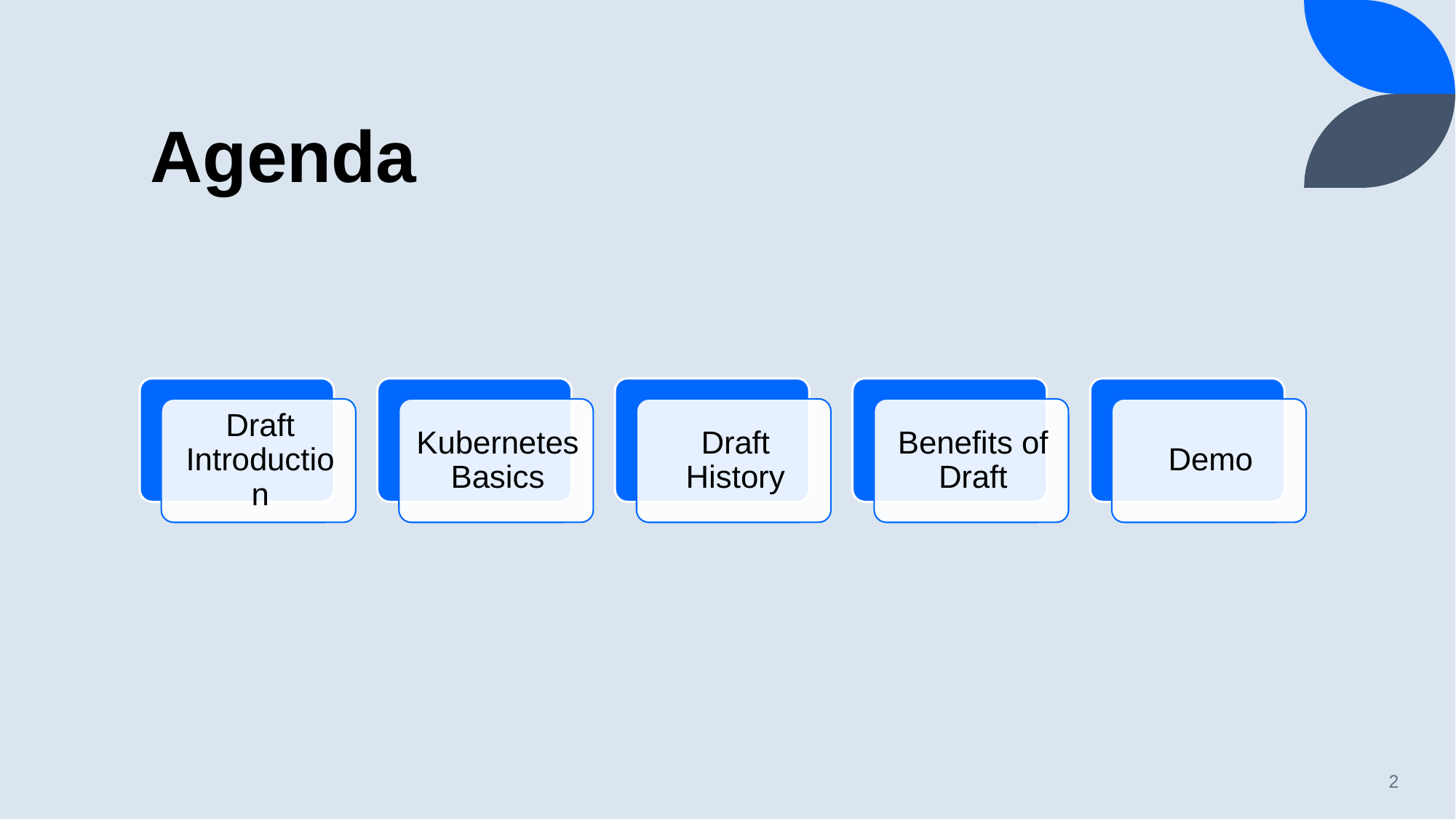

# Agenda
Draft Introduction
Kubernetes Basics
Draft History
Benefits of Draft
Demo
2